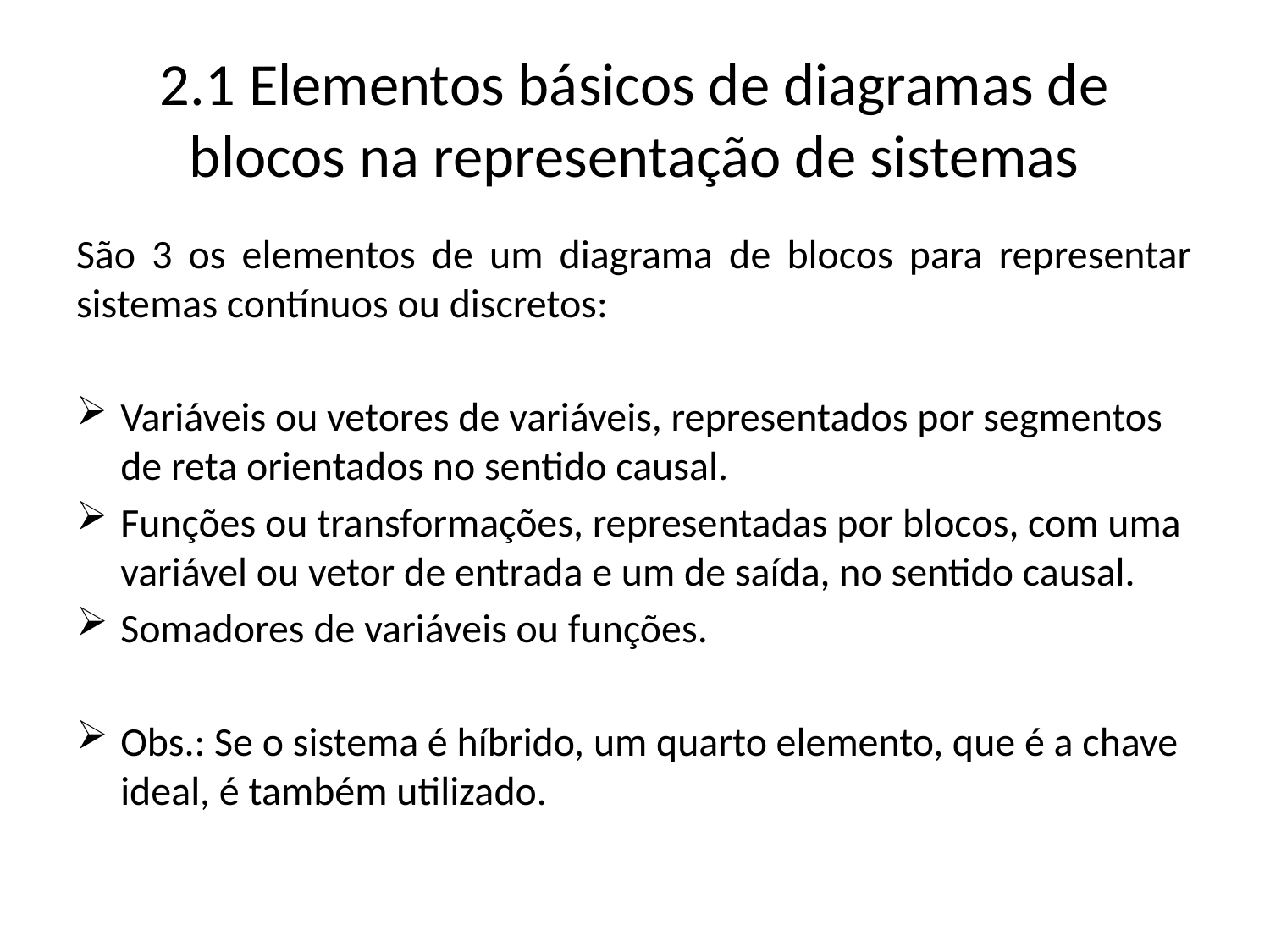

# 2.1 Elementos básicos de diagramas de blocos na representação de sistemas
São 3 os elementos de um diagrama de blocos para representar sistemas contínuos ou discretos:

Variáveis ou vetores de variáveis, representados por segmentos de reta orientados no sentido causal.
Funções ou transformações, representadas por blocos, com uma variável ou vetor de entrada e um de saída, no sentido causal.
Somadores de variáveis ou funções.

Obs.: Se o sistema é híbrido, um quarto elemento, que é a chave ideal, é também utilizado.